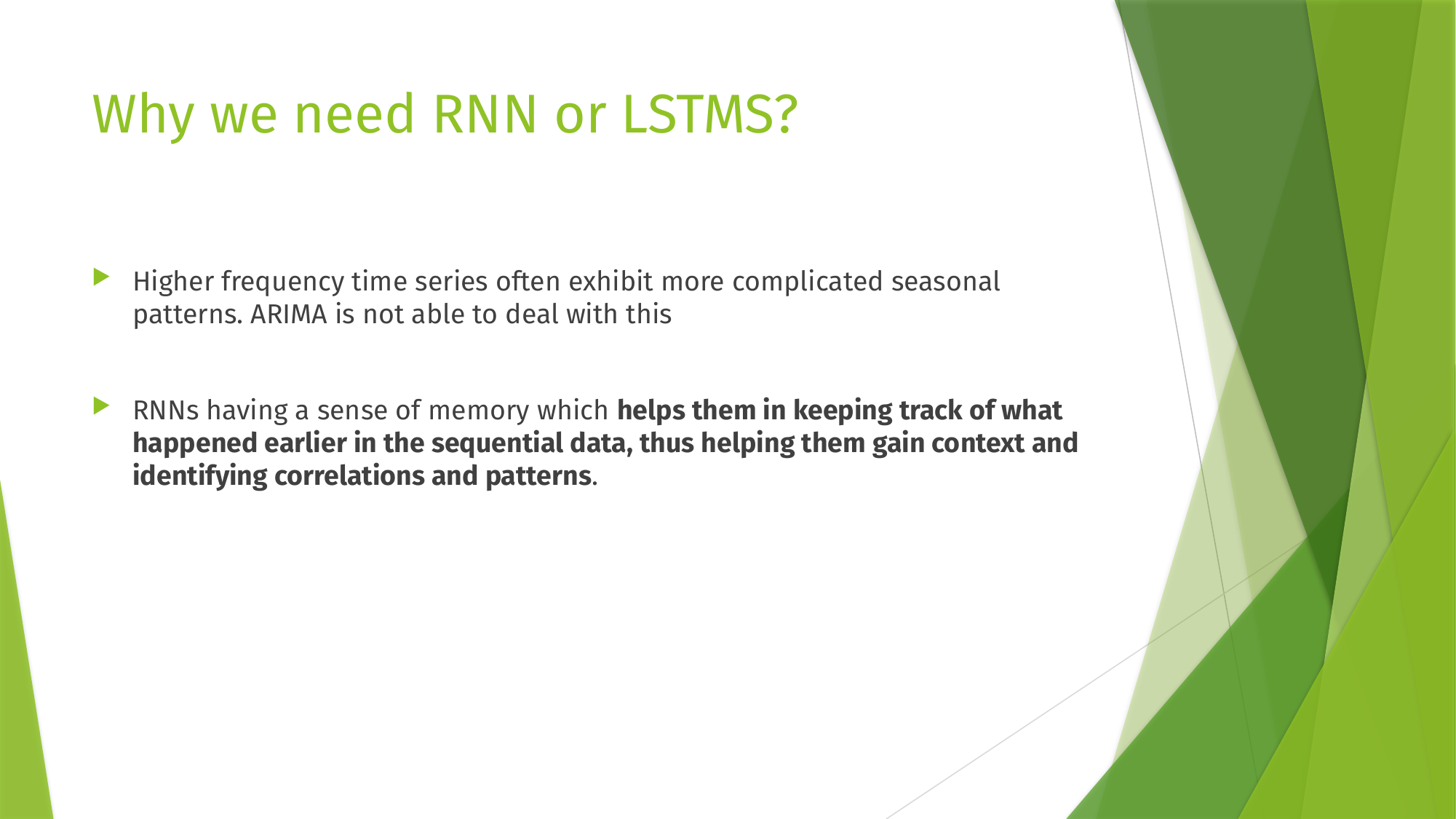

# Why we need RNN or LSTMS?
Higher frequency time series often exhibit more complicated seasonal patterns. ARIMA is not able to deal with this

RNNs having a sense of memory which helps them in keeping track of what happened earlier in the sequential data, thus helping them gain context and identifying correlations and patterns.